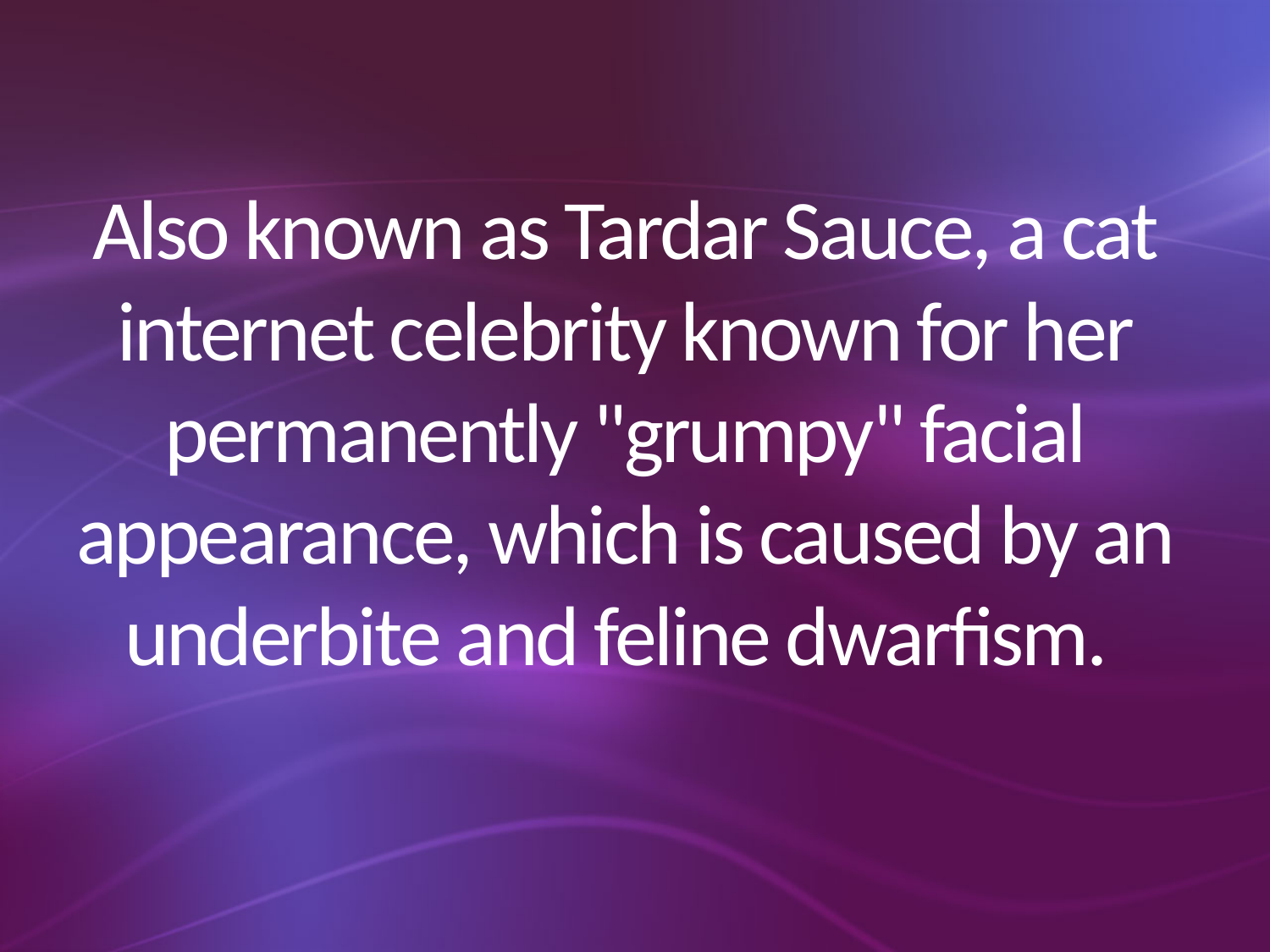

# Also known as Tardar Sauce, a cat internet celebrity known for her permanently "grumpy" facial appearance, which is caused by an underbite and feline dwarfism.